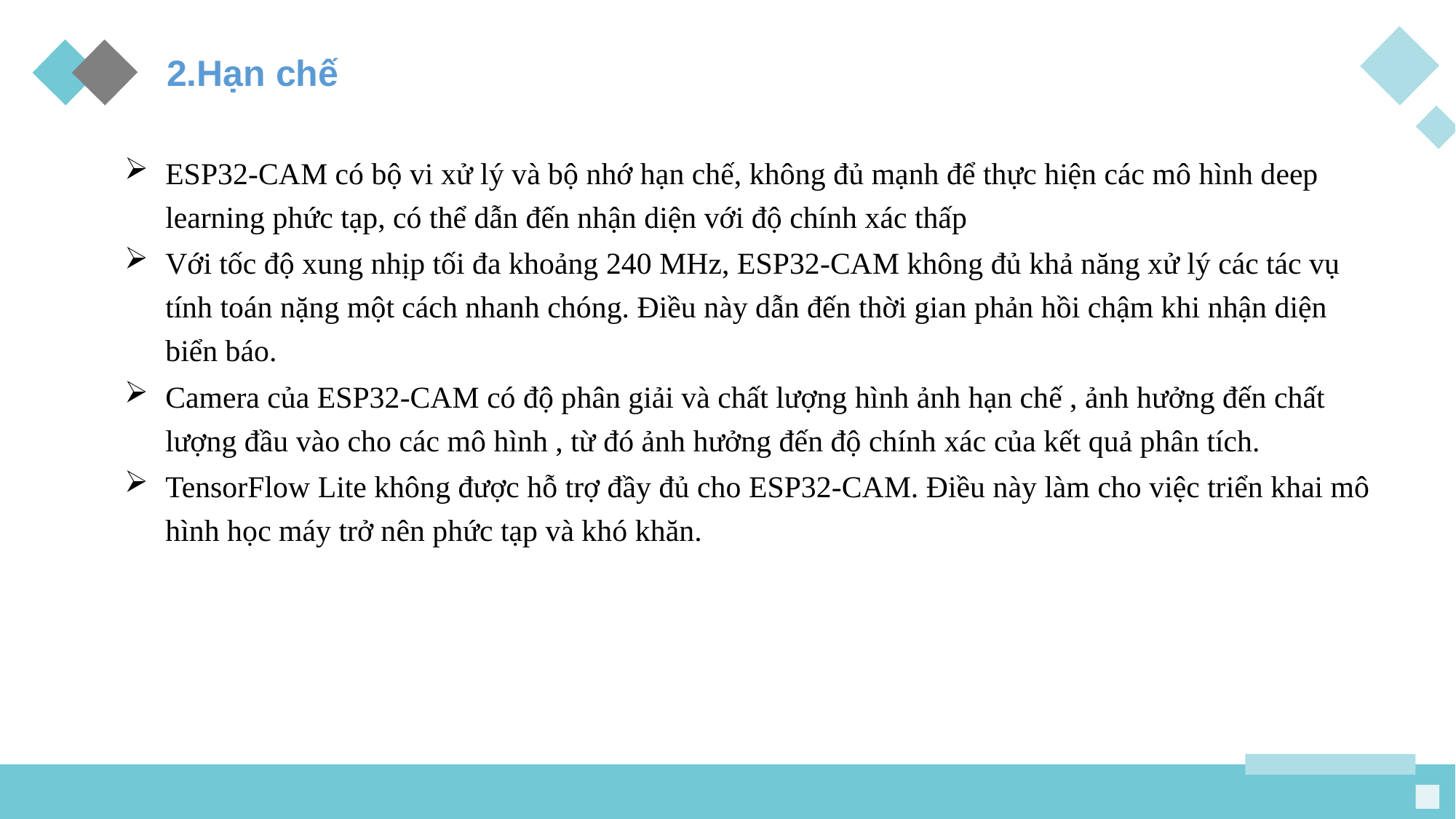

2.Hạn chế

ESP32-CAM có bộ vi xử lý và bộ nhớ hạn chế, không đủ mạnh để thực hiện các mô hình deep learning phức tạp, có thể dẫn đến nhận diện với độ chính xác thấp
Với tốc độ xung nhịp tối đa khoảng 240 MHz, ESP32-CAM không đủ khả năng xử lý các tác vụ tính toán nặng một cách nhanh chóng. Điều này dẫn đến thời gian phản hồi chậm khi nhận diện biển báo.
Camera của ESP32-CAM có độ phân giải và chất lượng hình ảnh hạn chế , ảnh hưởng đến chất lượng đầu vào cho các mô hình , từ đó ảnh hưởng đến độ chính xác của kết quả phân tích.
TensorFlow Lite không được hỗ trợ đầy đủ cho ESP32-CAM. Điều này làm cho việc triển khai mô hình học máy trở nên phức tạp và khó khăn.